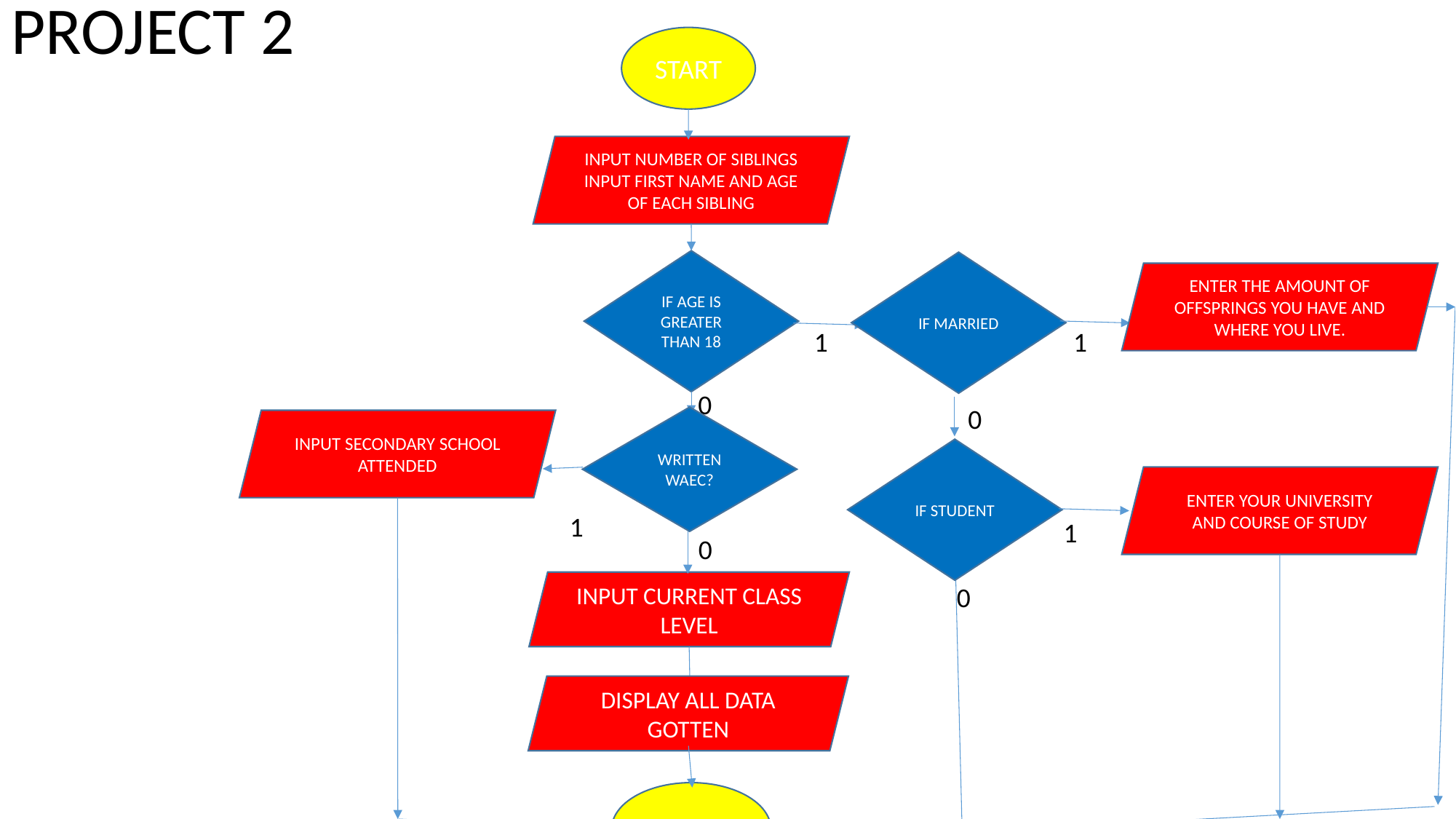

# PROJECT 2
START
INPUT NUMBER OF SIBLINGS
INPUT FIRST NAME AND AGE OF EACH SIBLING
IF AGE IS GREATER THAN 18
IF MARRIED
ENTER THE AMOUNT OF OFFSPRINGS YOU HAVE AND WHERE YOU LIVE.
1
1
0
0
WRITTEN WAEC?
INPUT SECONDARY SCHOOL ATTENDED
IF STUDENT
ENTER YOUR UNIVERSITY AND COURSE OF STUDY
1
1
0
INPUT CURRENT CLASS LEVEL
0
DISPLAY ALL DATA GOTTEN
STOP